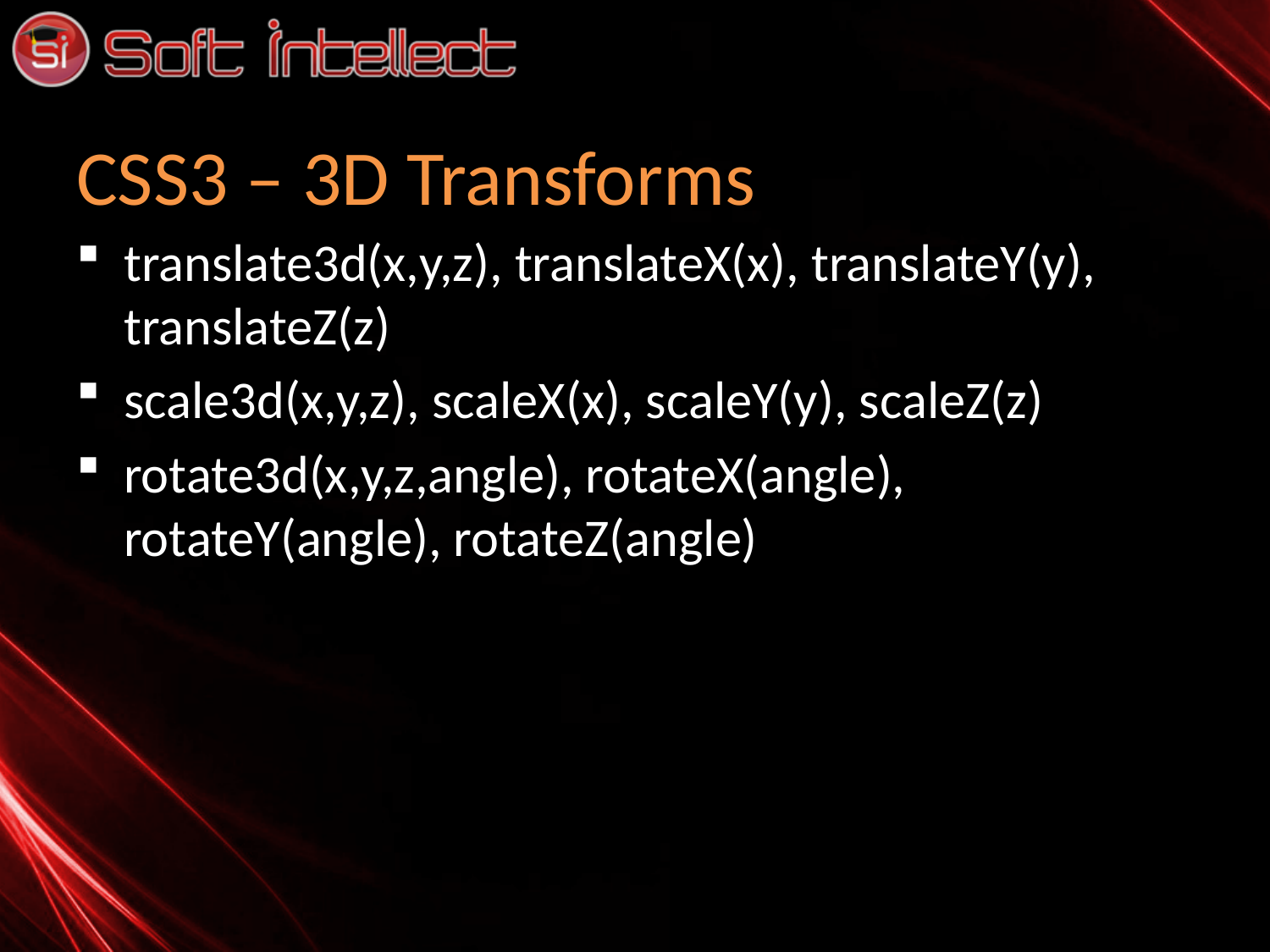

# CSS3 – 3D Transforms
translate3d(x,y,z), translateX(x), translateY(y), translateZ(z)
scale3d(x,y,z), scaleX(x), scaleY(y), scaleZ(z)
rotate3d(x,y,z,angle), rotateX(angle), rotateY(angle), rotateZ(angle)